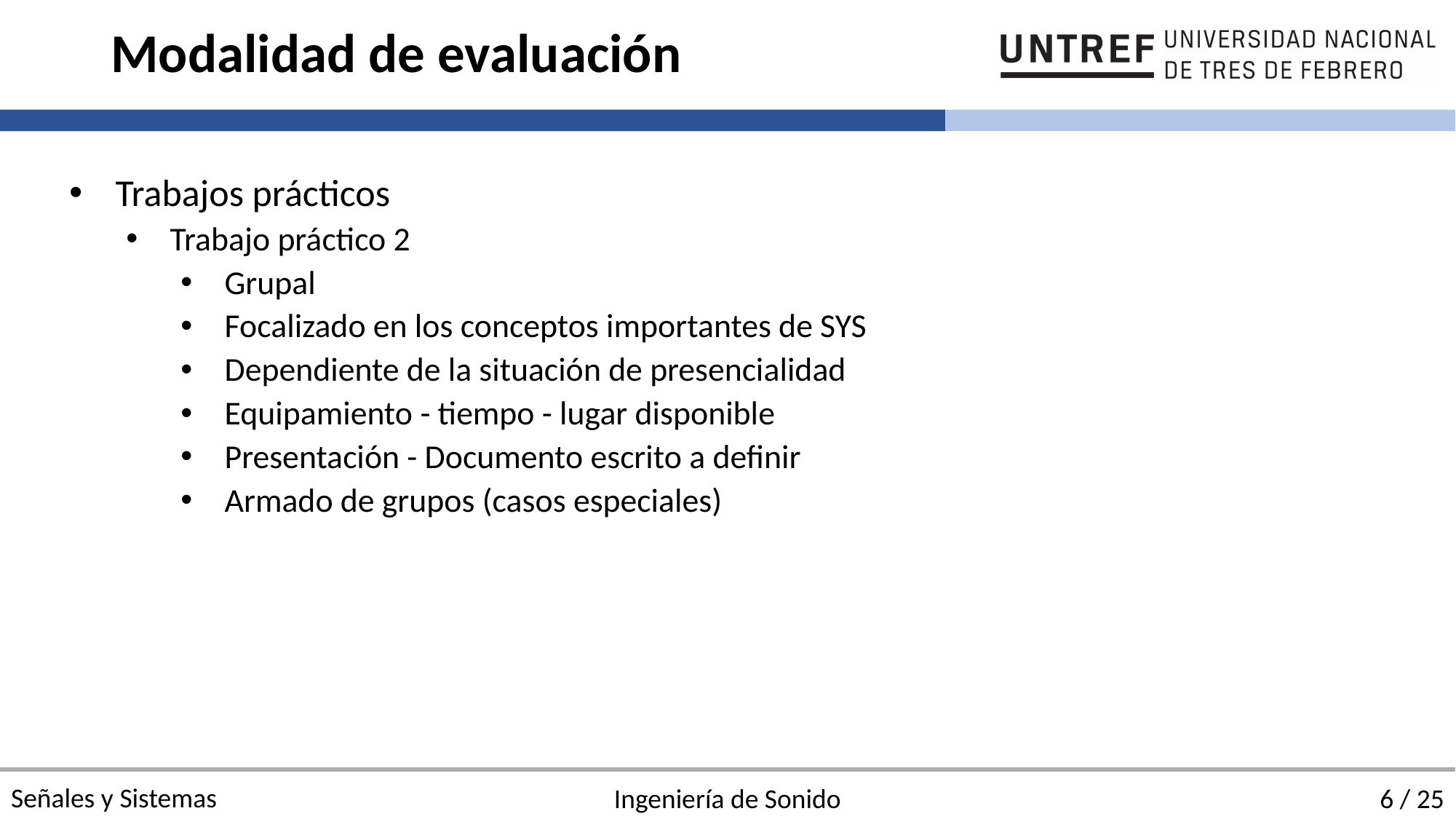

# Modalidad de evaluación
Trabajos prácticos
Trabajo práctico 2
Grupal
Focalizado en los conceptos importantes de SYS
Dependiente de la situación de presencialidad
Equipamiento - tiempo - lugar disponible
Presentación - Documento escrito a definir
Armado de grupos (casos especiales)